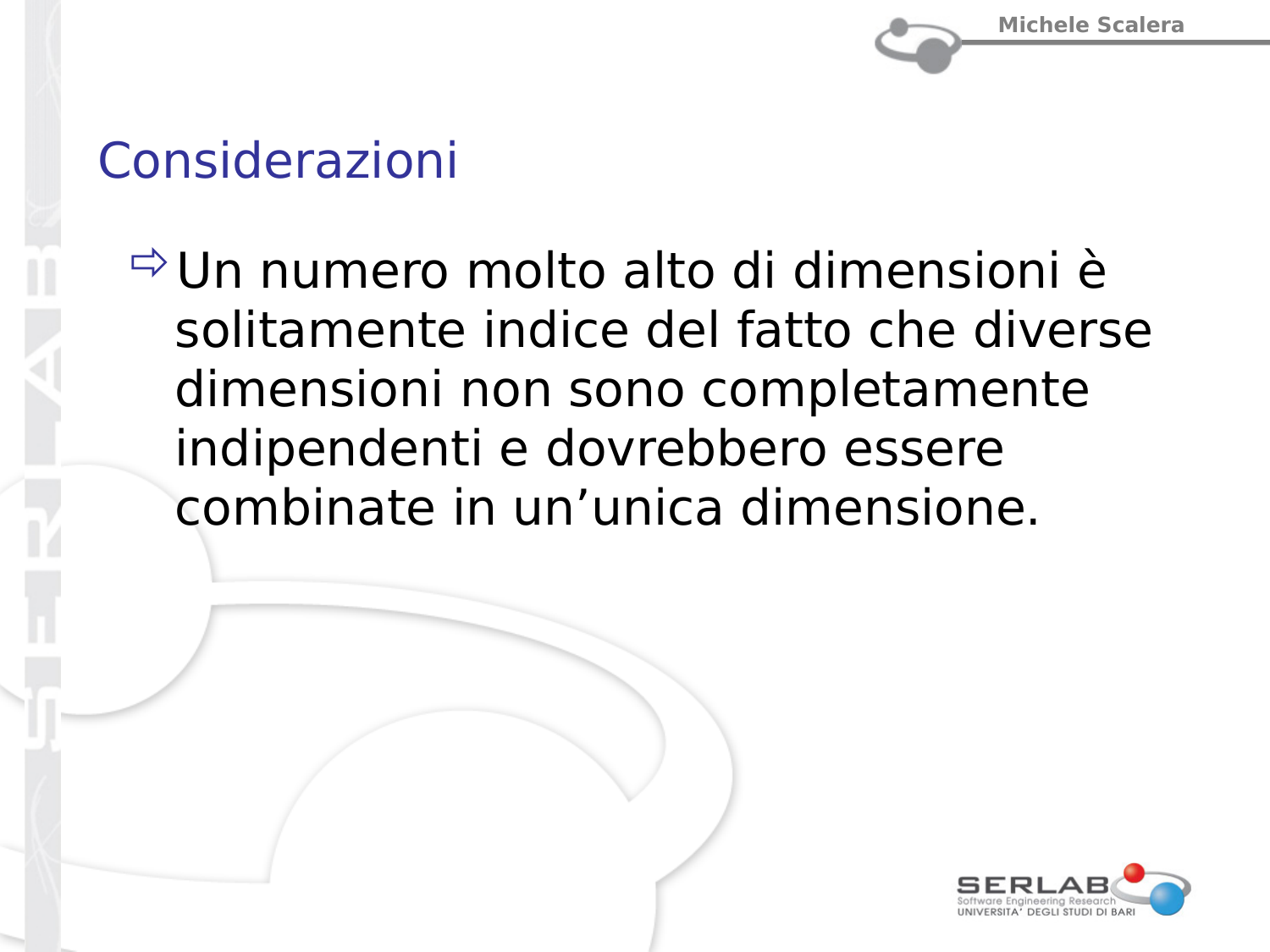

# Considerazioni
Un numero molto alto di dimensioni è solitamente indice del fatto che diverse dimensioni non sono completamente indipendenti e dovrebbero essere combinate in un’unica dimensione.